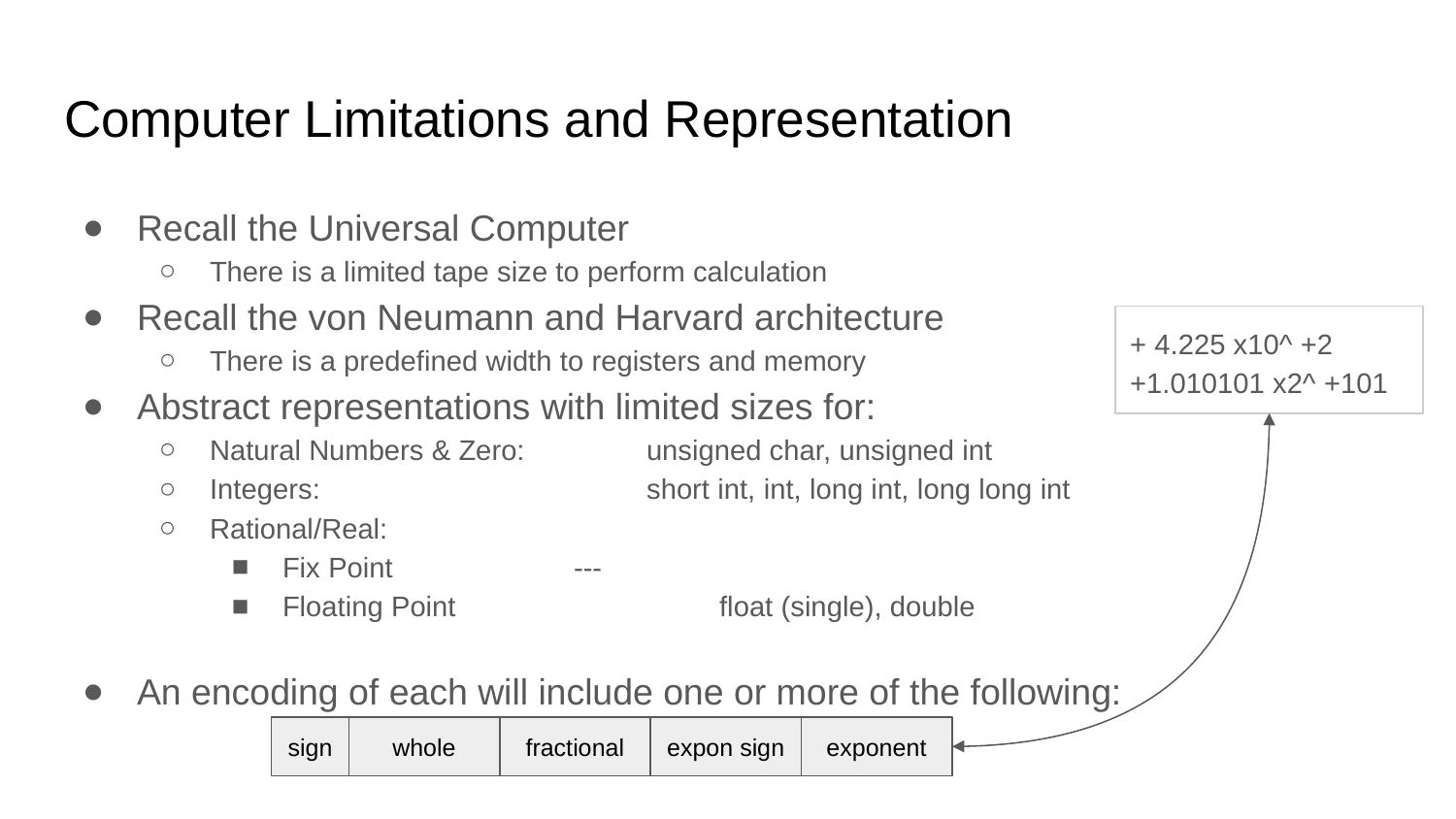

# Computer Limitations and Representation
Recall the Universal Computer
There is a limited tape size to perform calculation
Recall the von Neumann and Harvard architecture
There is a predefined width to registers and memory
Abstract representations with limited sizes for:
Natural Numbers & Zero:	unsigned char, unsigned int
Integers:			short int, int, long int, long long int
Rational/Real:
Fix Point		---
Floating Point		float (single), double
An encoding of each will include one or more of the following:
+ 4.225 x10^ +2
+1.010101 x2^ +101
sign
whole
fractional
expon sign
exponent